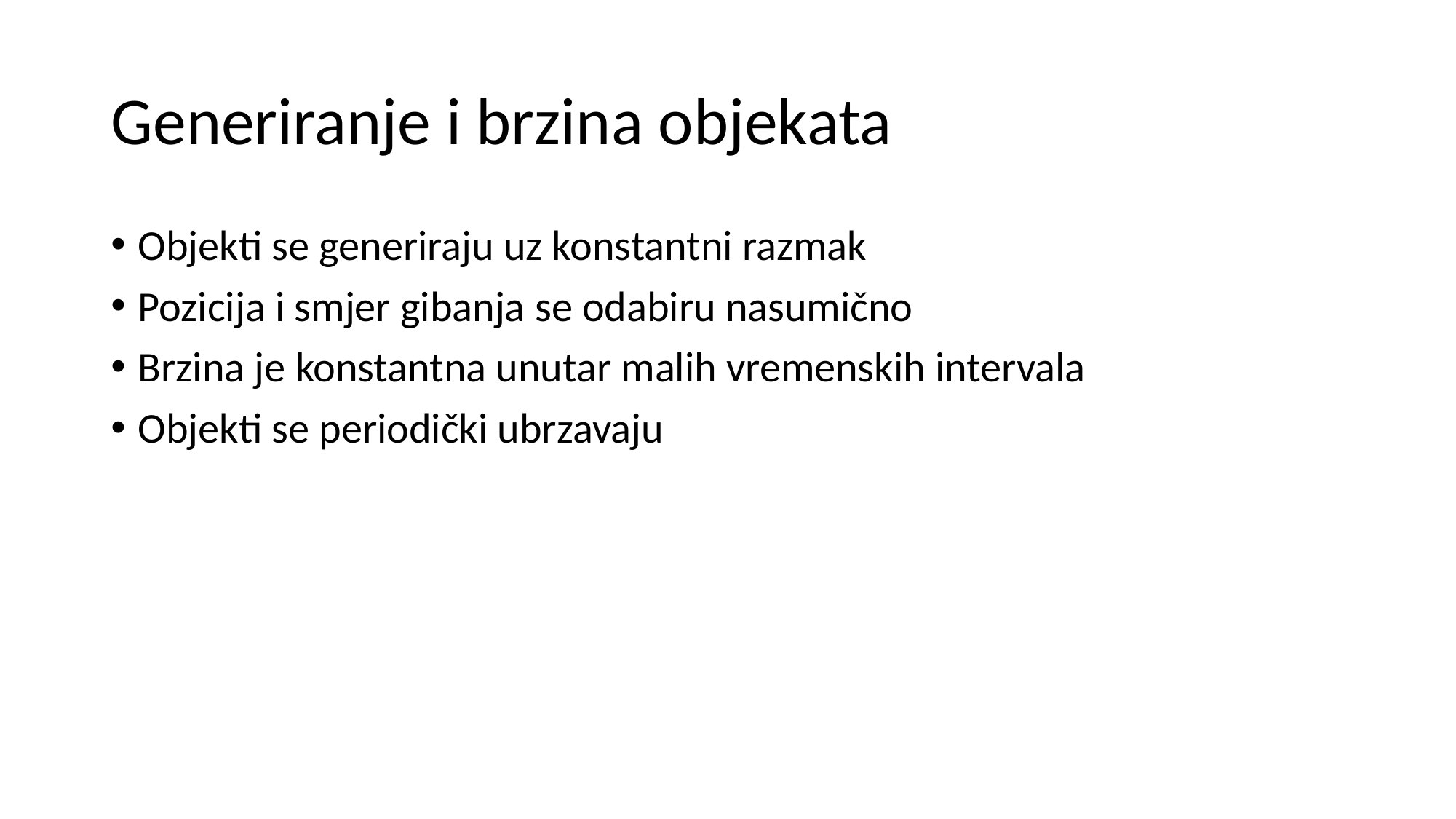

# Generiranje i brzina objekata
Objekti se generiraju uz konstantni razmak
Pozicija i smjer gibanja se odabiru nasumično
Brzina je konstantna unutar malih vremenskih intervala
Objekti se periodički ubrzavaju